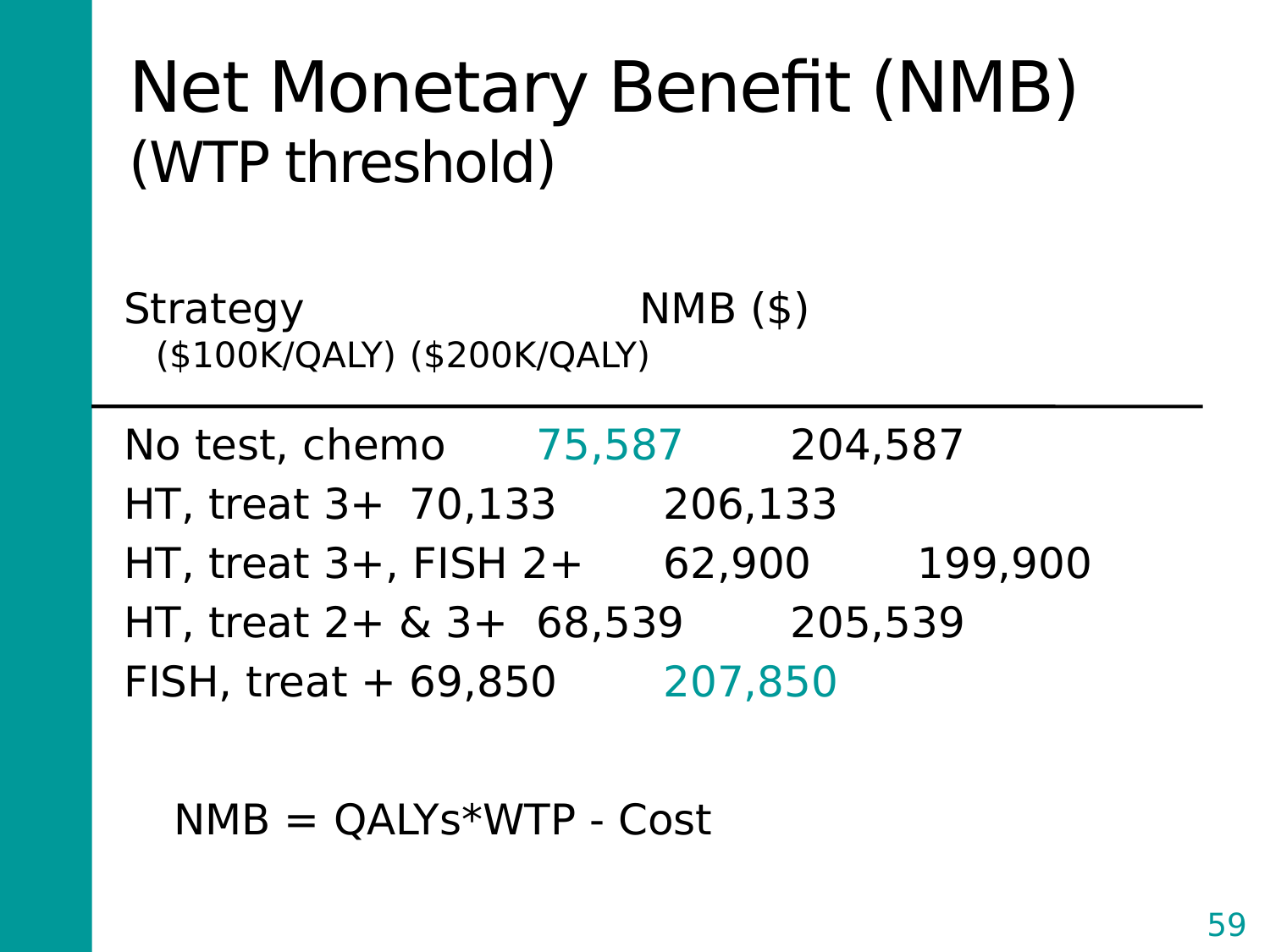

# Net Monetary Benefit (NMB) (WTP threshold)
Strategy	                 NMB ($) 		($100K/QALY)	($200K/QALY)

No test, chemo	75,587	204,587
HT, treat 3+	70,133	206,133
HT, treat 3+, FISH 2+	62,900	199,900
HT, treat 2+ & 3+	68,539	205,539
FISH, treat +	69,850	207,850

NMB = QALYs*WTP - Cost
59